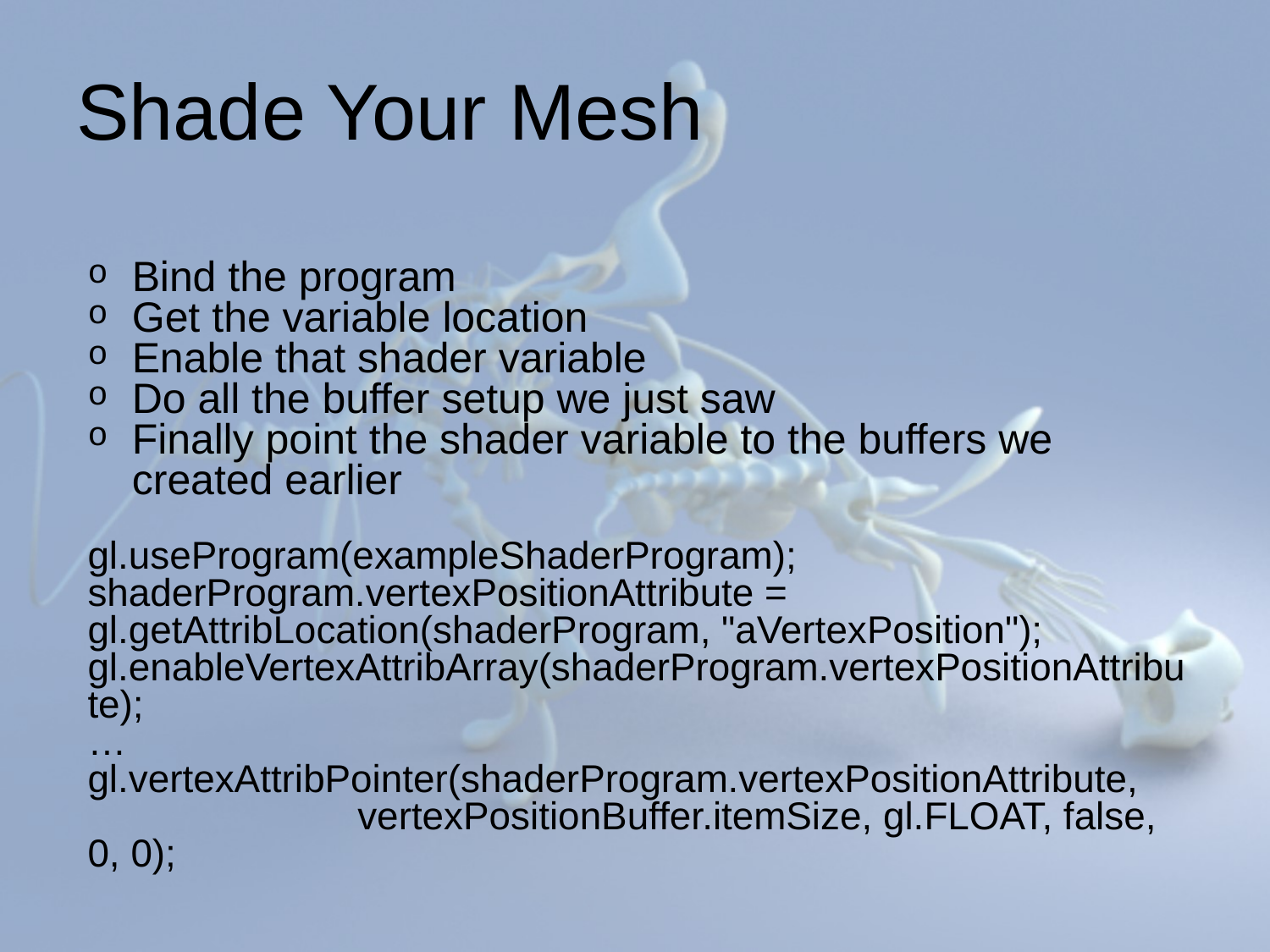

# Shade Your Mesh
Bind the program
Get the variable location
Enable that shader variable
Do all the buffer setup we just saw
Finally point the shader variable to the buffers we created earlier

gl.useProgram(exampleShaderProgram);
shaderProgram.vertexPositionAttribute = gl.getAttribLocation(shaderProgram, "aVertexPosition");
gl.enableVertexAttribArray(shaderProgram.vertexPositionAttribute);
…
gl.vertexAttribPointer(shaderProgram.vertexPositionAttribute,
                         vertexPositionBuffer.itemSize, gl.FLOAT, false, 0, 0);